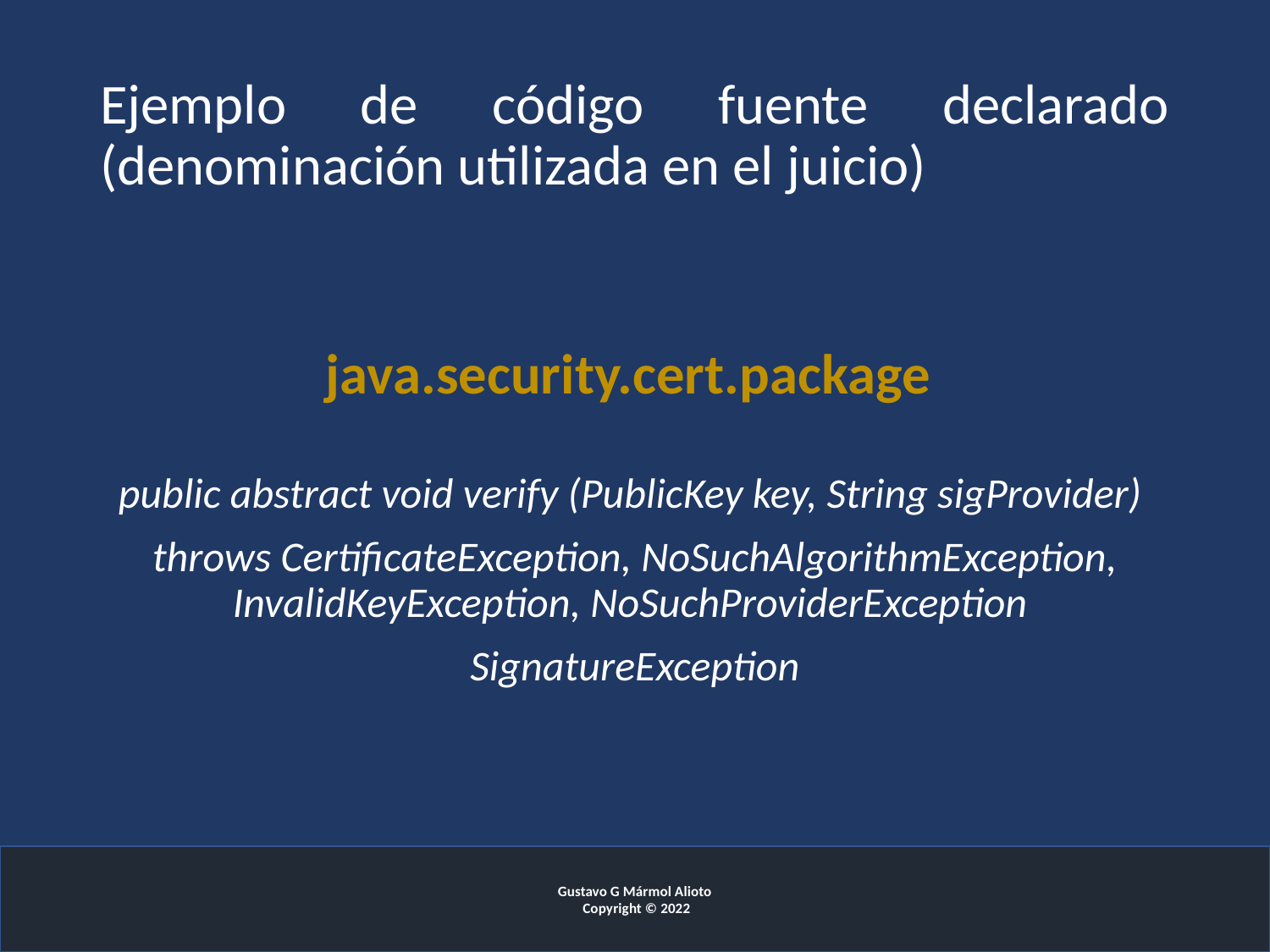

# Ejemplo de código fuente declarado (denominación utilizada en el juicio)

java.security.cert.package

public abstract void verify (PublicKey key, String sigProvider)
throws CertificateException, NoSuchAlgorithmException, InvalidKeyException, NoSuchProviderException
SignatureException

Gustavo G Mármol Alioto
 Copyright © 2022